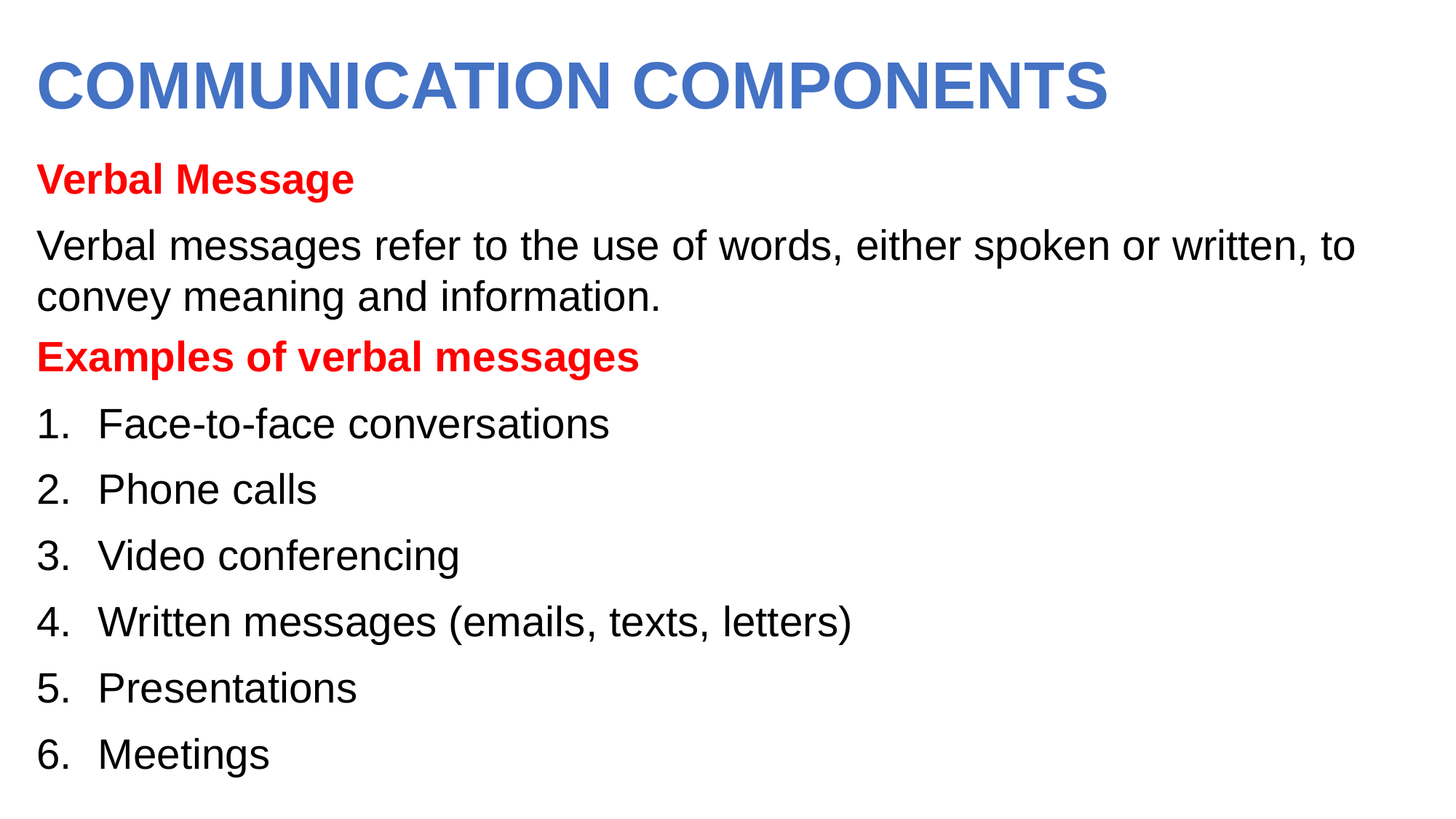

# COMMUNICATION COMPONENTS
Verbal Message
Verbal messages refer to the use of words, either spoken or written, to convey meaning and information.
Examples of verbal messages
Face-to-face conversations
Phone calls
Video conferencing
Written messages (emails, texts, letters)
Presentations
Meetings